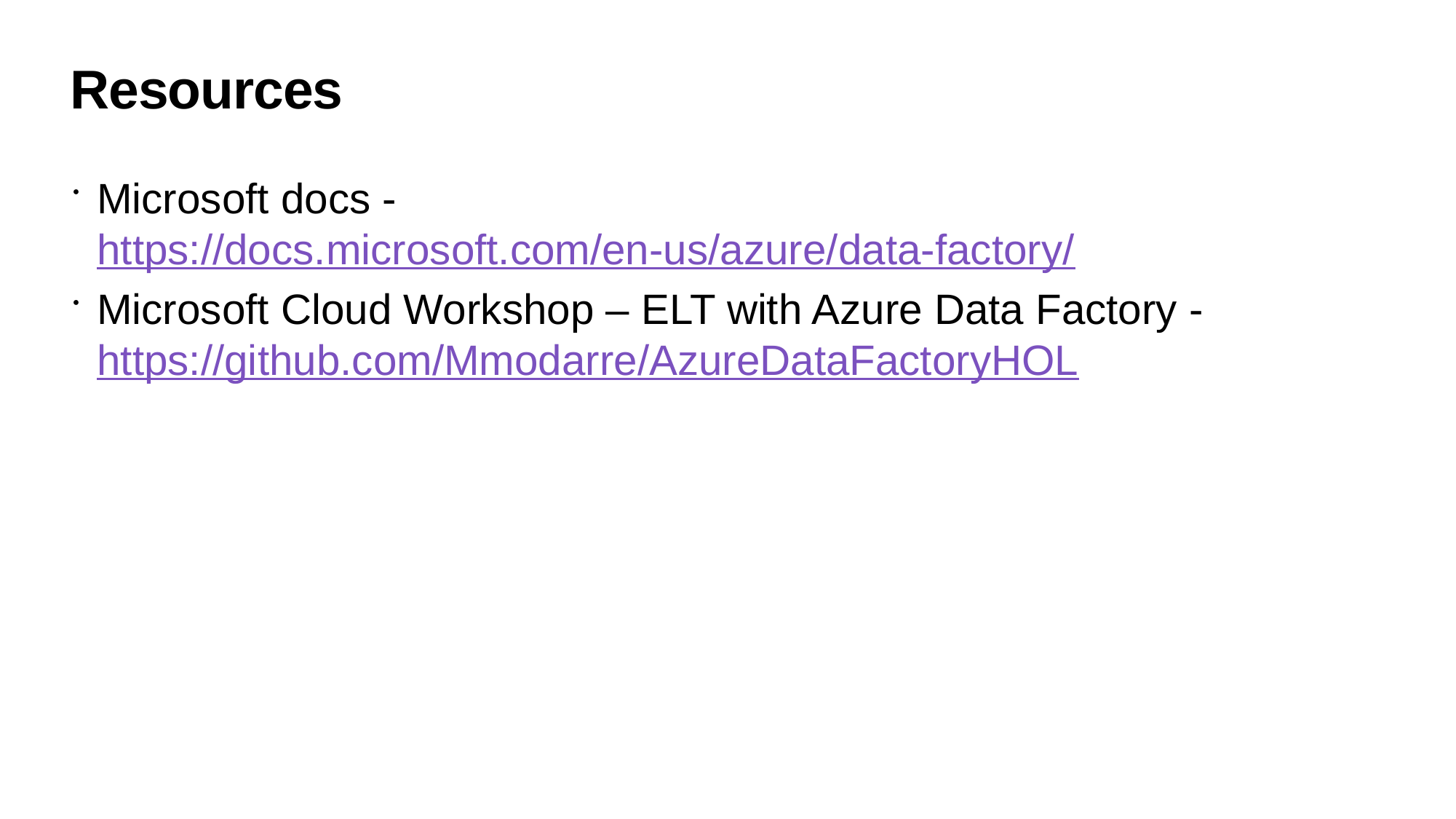

# Resources
Microsoft docs - https://docs.microsoft.com/en-us/azure/data-factory/
Microsoft Cloud Workshop – ELT with Azure Data Factory - https://github.com/Mmodarre/AzureDataFactoryHOL